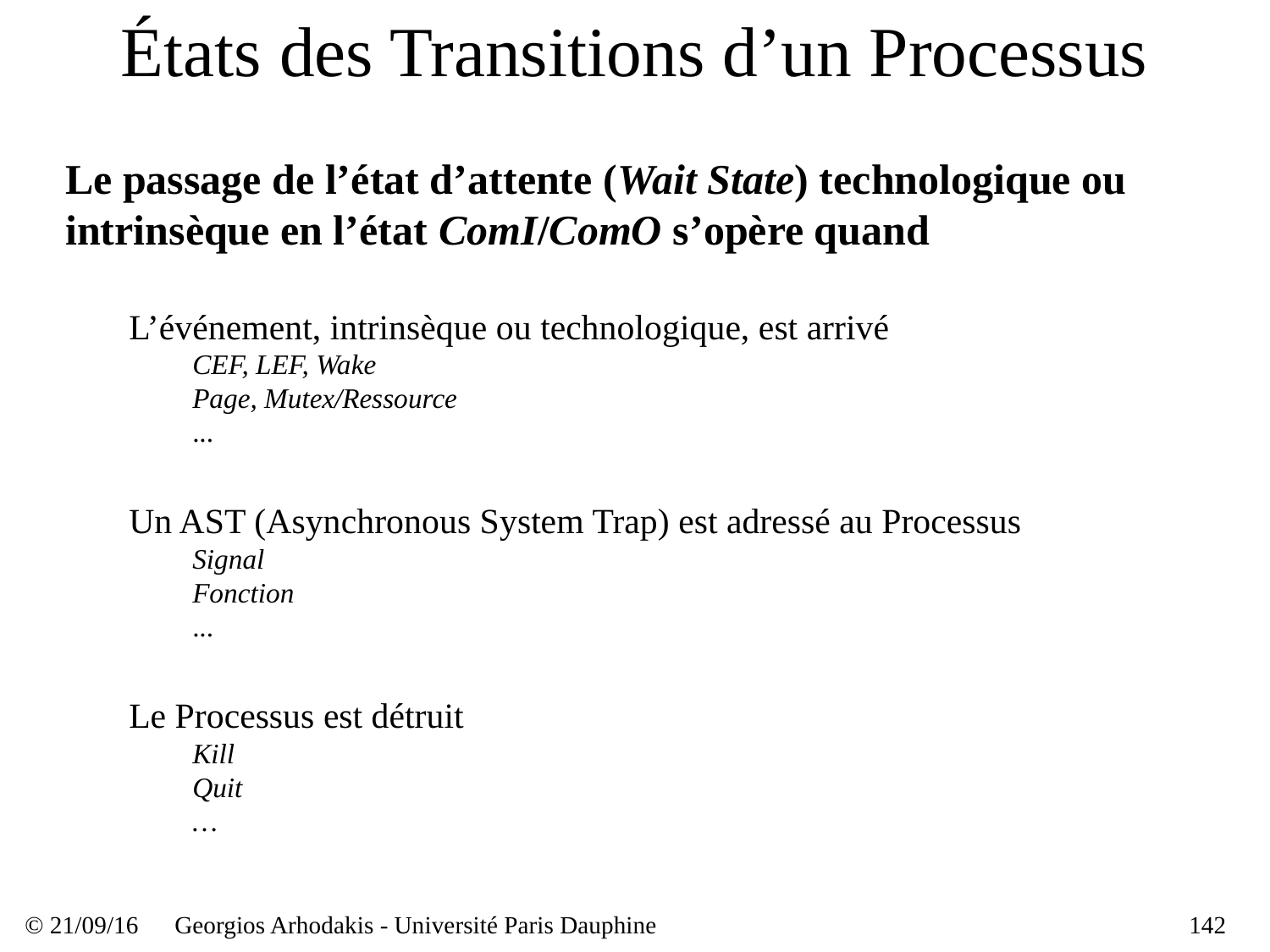

# États des Transitions d’un Processus
Le passage de l’état d’attente (Wait State) technologique ou intrinsèque en l’état ComI/ComO s’opère quand

L’événement, intrinsèque ou technologique, est arrivé
CEF, LEF, Wake
Page, Mutex/Ressource
...

Un AST (Asynchronous System Trap) est adressé au Processus
Signal
Fonction
...

Le Processus est détruit
Kill
Quit
…
© 21/09/16
Georgios Arhodakis - Université Paris Dauphine
142